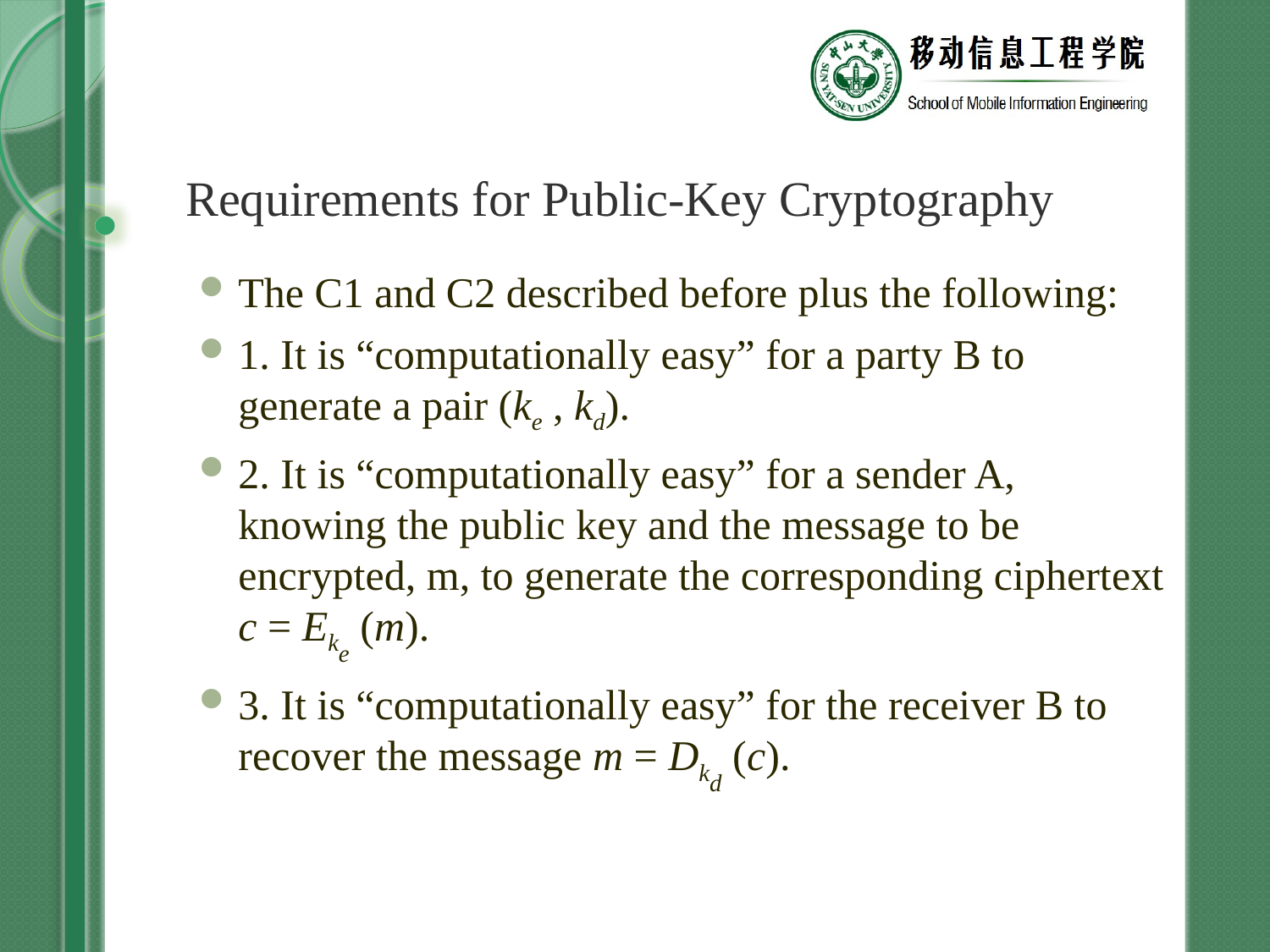

# Requirements for Public-Key Cryptography
The C1 and C2 described before plus the following:
1. It is “computationally easy” for a party B to generate a pair (ke , kd).
2. It is “computationally easy” for a sender A, knowing the public key and the message to be encrypted, m, to generate the corresponding ciphertext c = Eke (m).
3. It is “computationally easy” for the receiver B to recover the message m = Dkd (c).